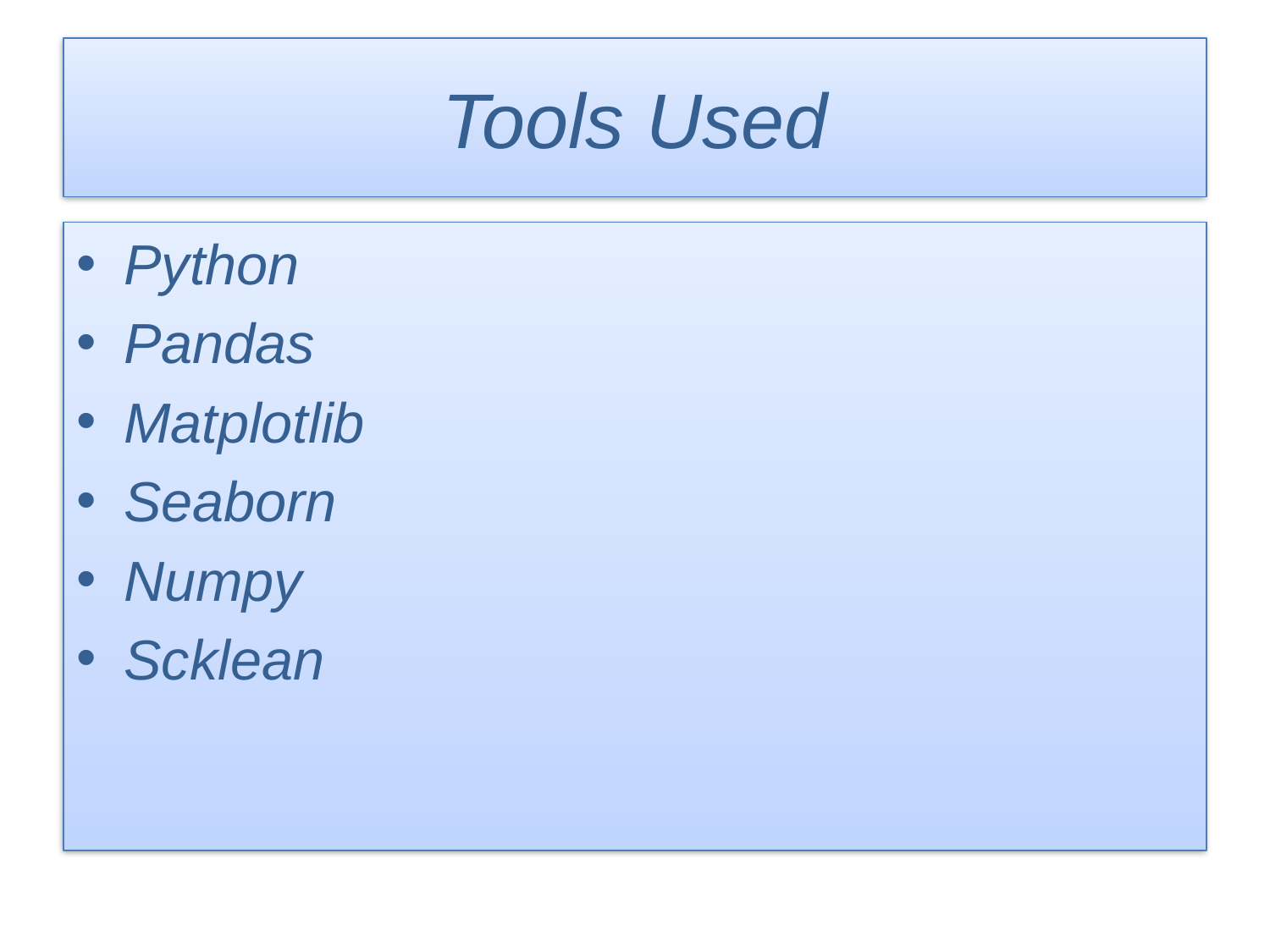

# Tools Used
Python
Pandas
Matplotlib
Seaborn
Numpy
Scklean